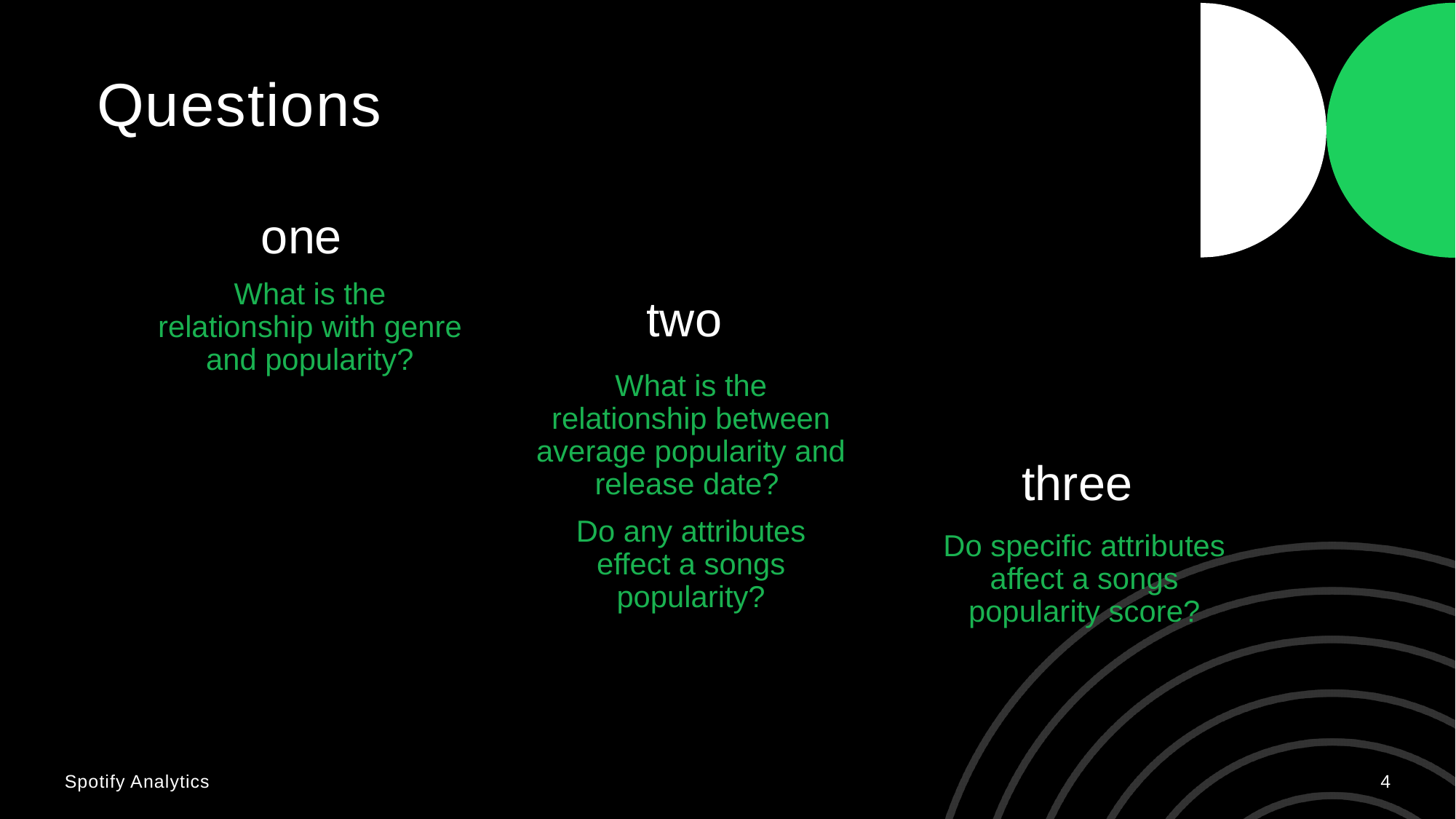

# Questions
one
What is the relationship with genre and popularity?
two
What is the relationship between average popularity and release date?
Do any attributes effect a songs popularity?
three
Do specific attributes affect a songs popularity score?

Spotify Analytics
4